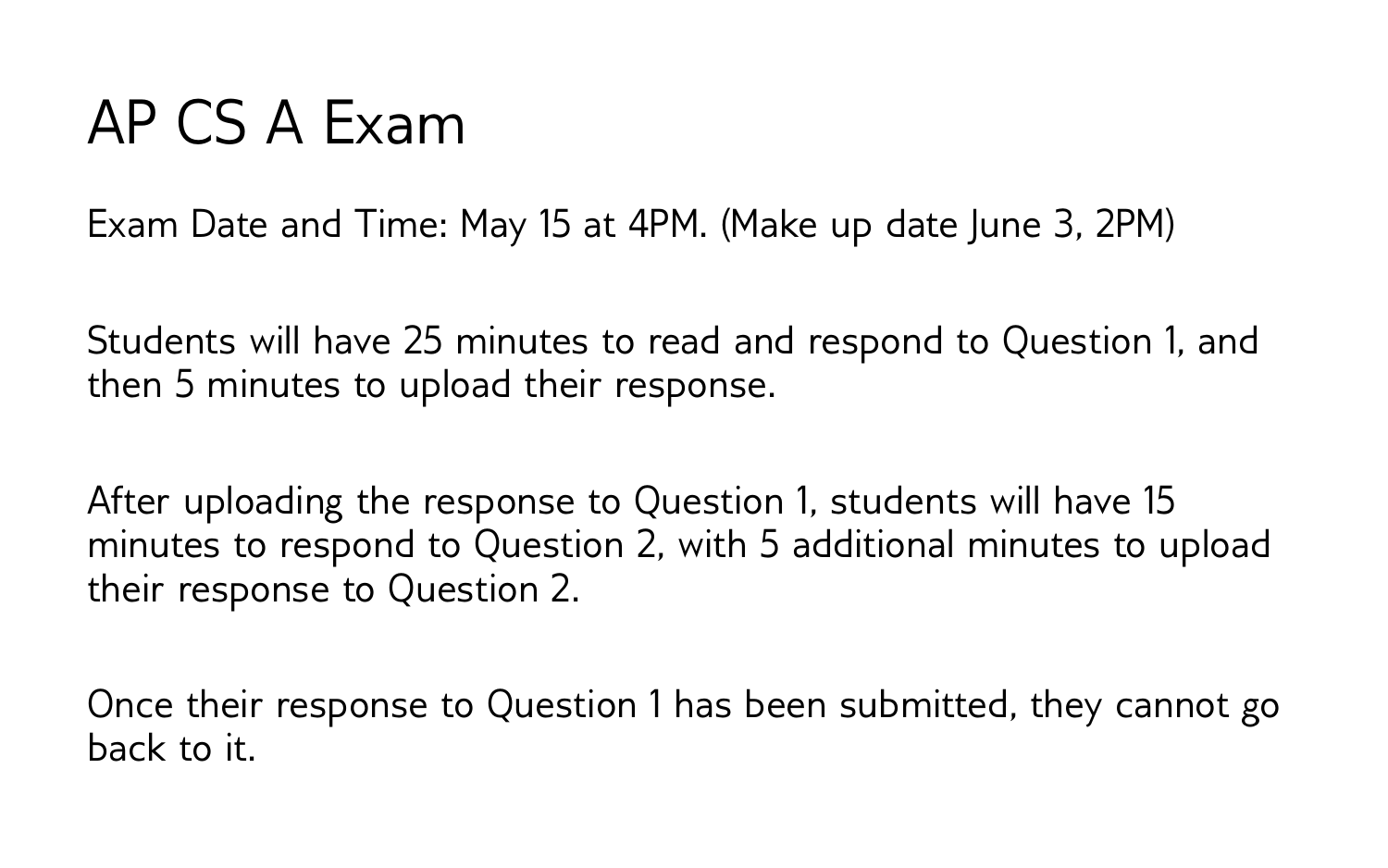

# AP CS A Exam
Exam Date and Time: May 15 at 4PM. (Make up date June 3, 2PM)

Students will have 25 minutes to read and respond to Question 1, and then 5 minutes to upload their response.

After uploading the response to Question 1, students will have 15 minutes to respond to Question 2, with 5 additional minutes to upload their response to Question 2.

Once their response to Question 1 has been submitted, they cannot go back to it.